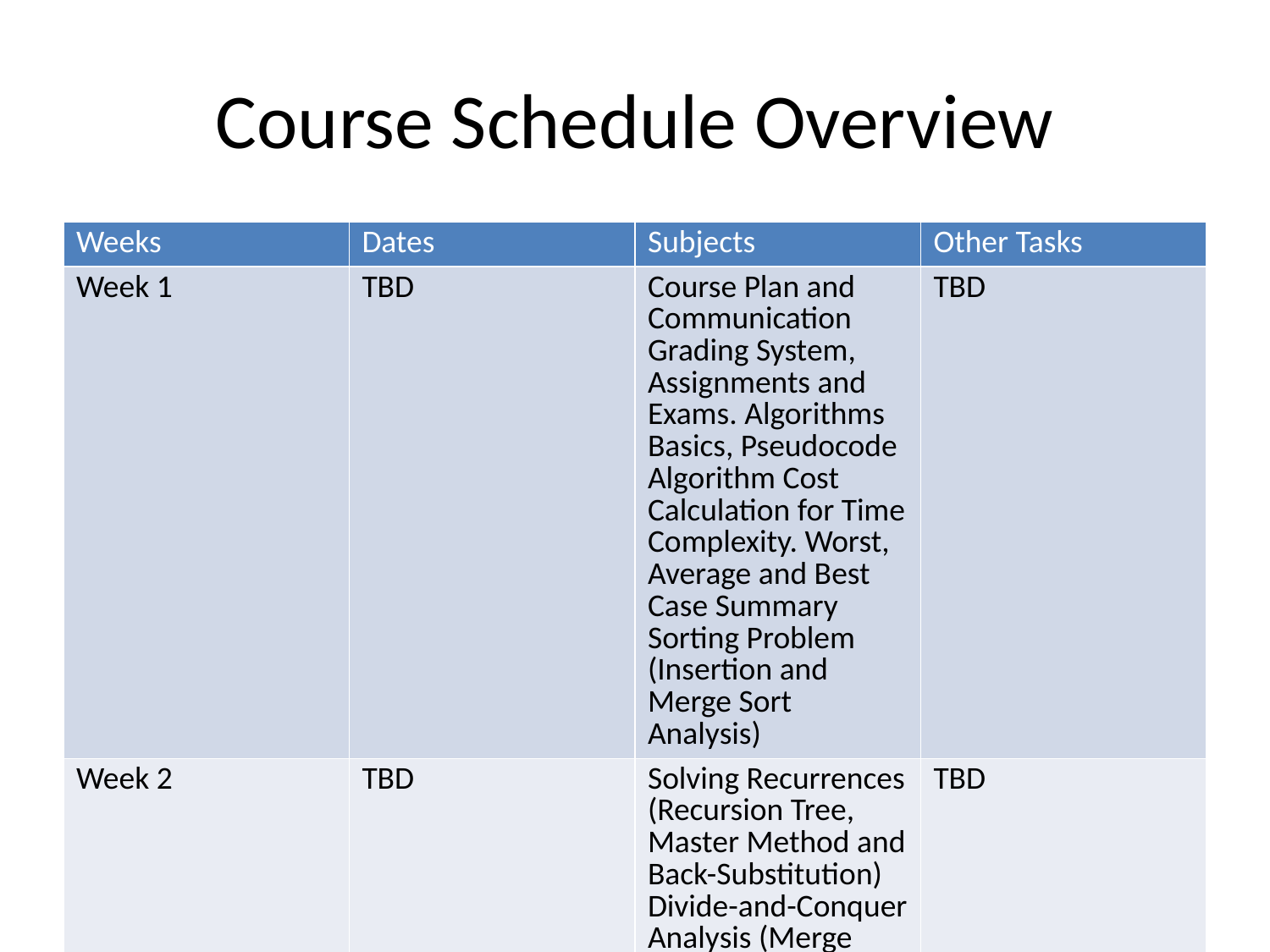

# Course Schedule Overview
| Weeks | Dates | Subjects | Other Tasks |
| --- | --- | --- | --- |
| Week 1 | TBD | Course Plan and Communication Grading System, Assignments and Exams. Algorithms Basics, Pseudocode Algorithm Cost Calculation for Time Complexity. Worst, Average and Best Case Summary Sorting Problem (Insertion and Merge Sort Analysis) | TBD |
| Week 2 | TBD | Solving Recurrences (Recursion Tree, Master Method and Back-Substitution) Divide-and-Conquer Analysis (Merge Sort, Binary Search) Recurrence Solution | TBD |